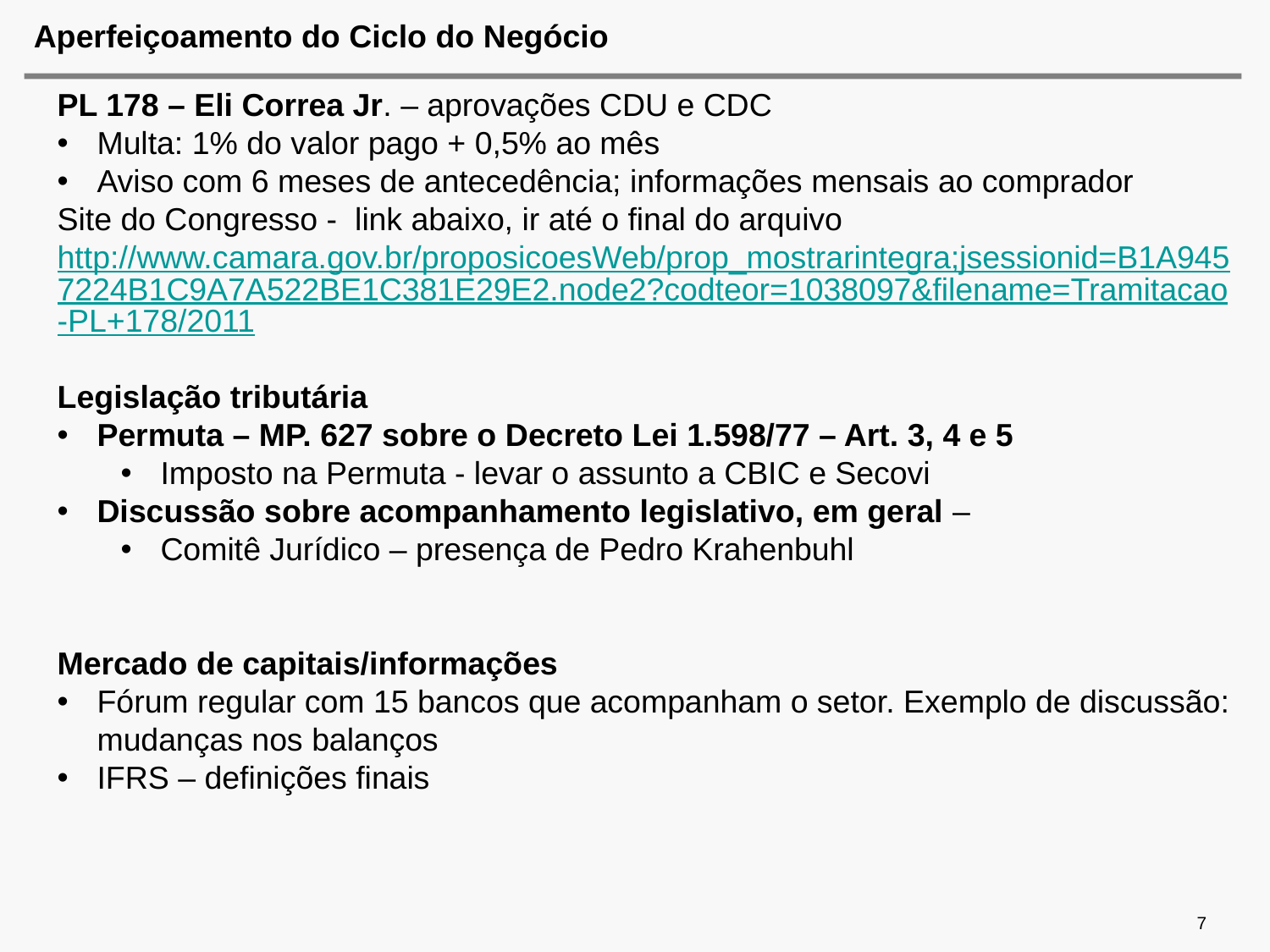

# Aperfeiçoamento do Ciclo do Negócio

PL 178 – Eli Correa Jr. – aprovações CDU e CDC
Multa: 1% do valor pago + 0,5% ao mês
Aviso com 6 meses de antecedência; informações mensais ao comprador
Site do Congresso -  link abaixo, ir até o final do arquivo
http://www.camara.gov.br/proposicoesWeb/prop_mostrarintegra;jsessionid=B1A9457224B1C9A7A522BE1C381E29E2.node2?codteor=1038097&filename=Tramitacao-PL+178/2011

Legislação tributária
Permuta – MP. 627 sobre o Decreto Lei 1.598/77 – Art. 3, 4 e 5
Imposto na Permuta - levar o assunto a CBIC e Secovi
Discussão sobre acompanhamento legislativo, em geral –
Comitê Jurídico – presença de Pedro Krahenbuhl

Mercado de capitais/informações
Fórum regular com 15 bancos que acompanham o setor. Exemplo de discussão: mudanças nos balanços
IFRS – definições finais

7